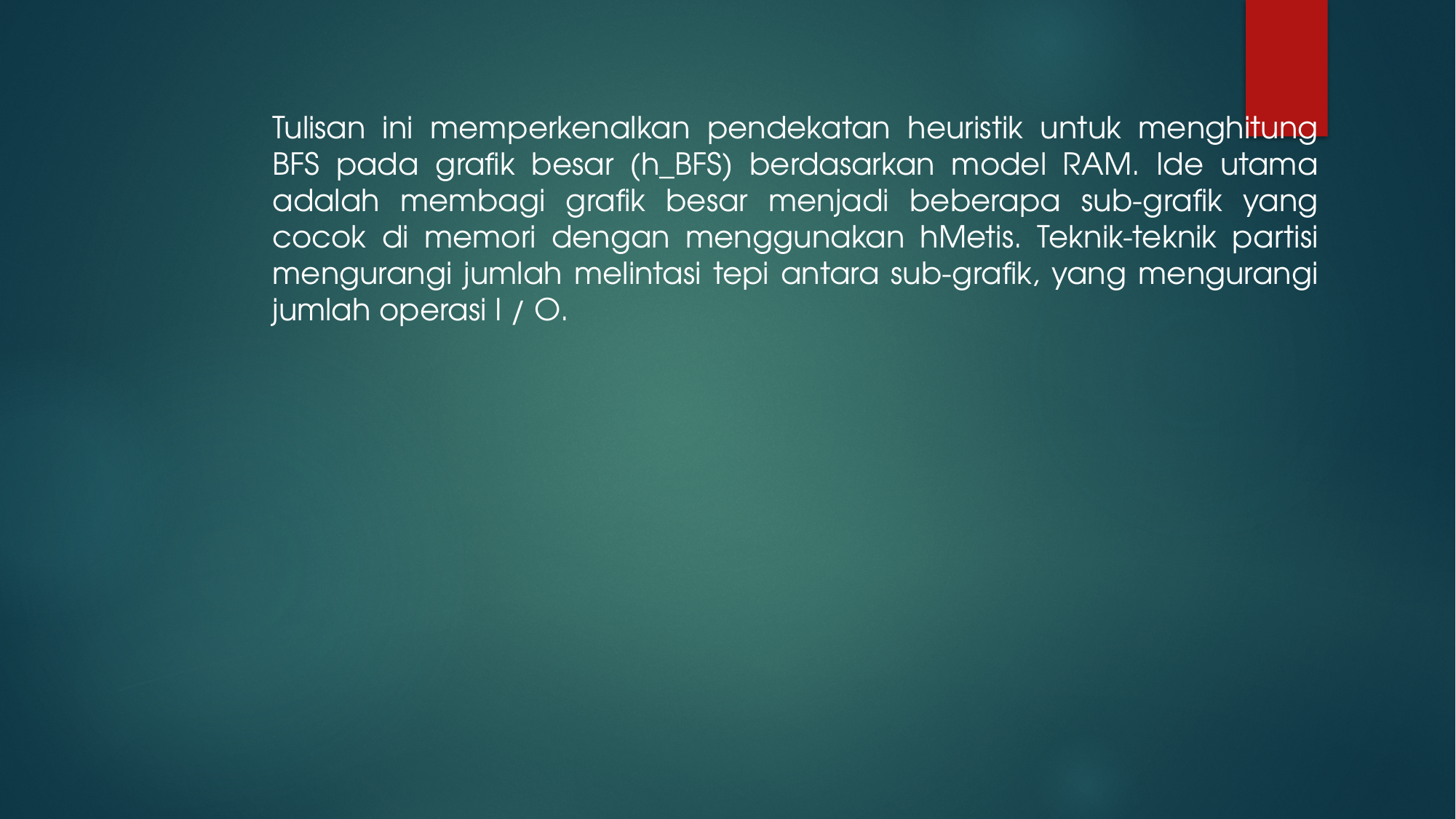

Tulisan ini memperkenalkan pendekatan heuristik untuk menghitung BFS pada grafik besar (h_BFS) berdasarkan model RAM. Ide utama adalah membagi grafik besar menjadi beberapa sub-grafik yang cocok di memori dengan menggunakan hMetis. Teknik-teknik partisi mengurangi jumlah melintasi tepi antara sub-grafik, yang mengurangi jumlah operasi I / O.